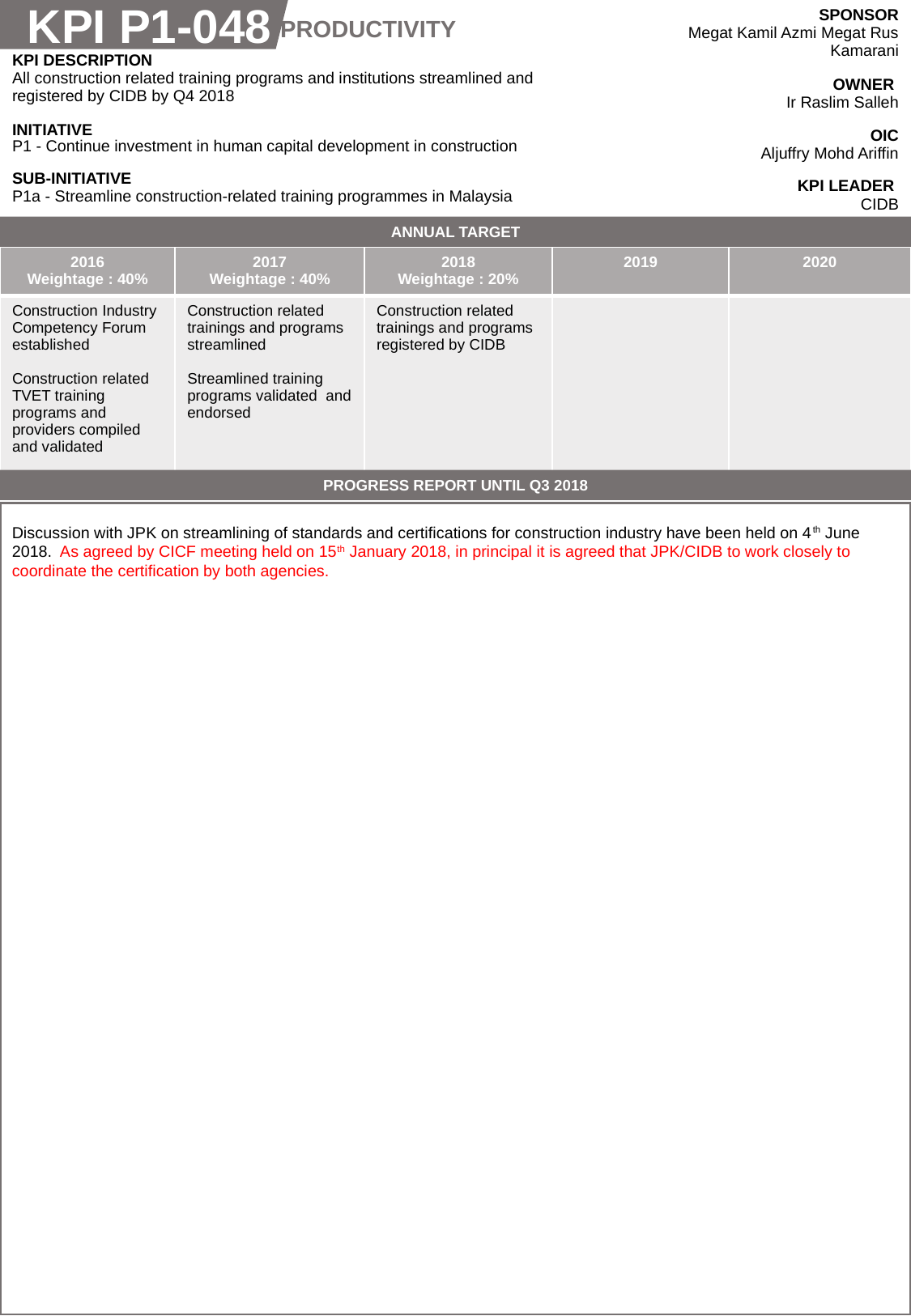

| SPONSOR Megat Kamil Azmi Megat Rus Kamarani |
| --- |
| OWNER Ir Raslim Salleh |
| OIC Aljuffry Mohd Ariffin |
| KPI LEADER CIDB |
KPI P1-048
PRODUCTIVITY
| KPI DESCRIPTION All construction related training programs and institutions streamlined and registered by CIDB by Q4 2018 |
| --- |
| INITIATIVE P1 - Continue investment in human capital development in construction |
| SUB-INITIATIVE P1a - Streamline construction-related training programmes in Malaysia |
ANNUAL TARGET
| 2016 Weightage : 40% | 2017 Weightage : 40% | 2018 Weightage : 20% | 2019 | 2020 |
| --- | --- | --- | --- | --- |
| Construction Industry Competency Forum established Construction related TVET training programs and providers compiled and validated | Construction related trainings and programs streamlined Streamlined training programs validated and endorsed | Construction related trainings and programs registered by CIDB |  |  |
PROGRESS REPORT UNTIL Q3 2018

Discussion with JPK on streamlining of standards and certifications for construction industry have been held on 4th June 2018.  As agreed by CICF meeting held on 15th January 2018, in principal it is agreed that JPK/CIDB to work closely to coordinate the certification by both agencies.